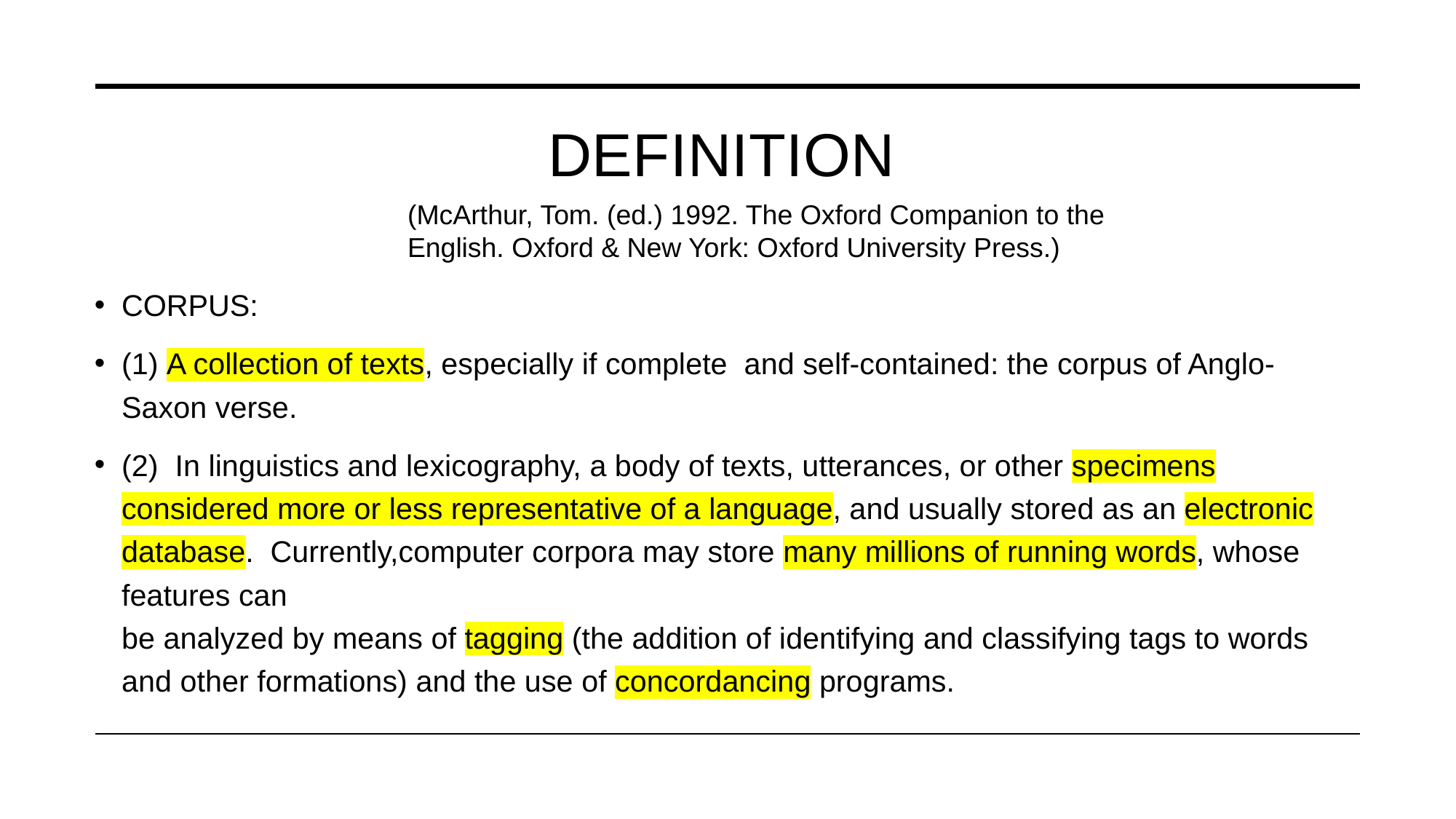

# Definition
(McArthur, Tom. (ed.) 1992. The Oxford Companion to the
English. Oxford & New York: Oxford University Press.)
CORPUS:
(1) A collection of texts, especially if complete  and self-contained: the corpus of Anglo-Saxon verse.
(2)  In linguistics and lexicography, a body of texts, utterances, or other specimens considered more or less representative of a language, and usually stored as an electronic database.  Currently,computer corpora may store many millions of running words, whose features can
be analyzed by means of tagging (the addition of identifying and classifying tags to words and other formations) and the use of concordancing programs.